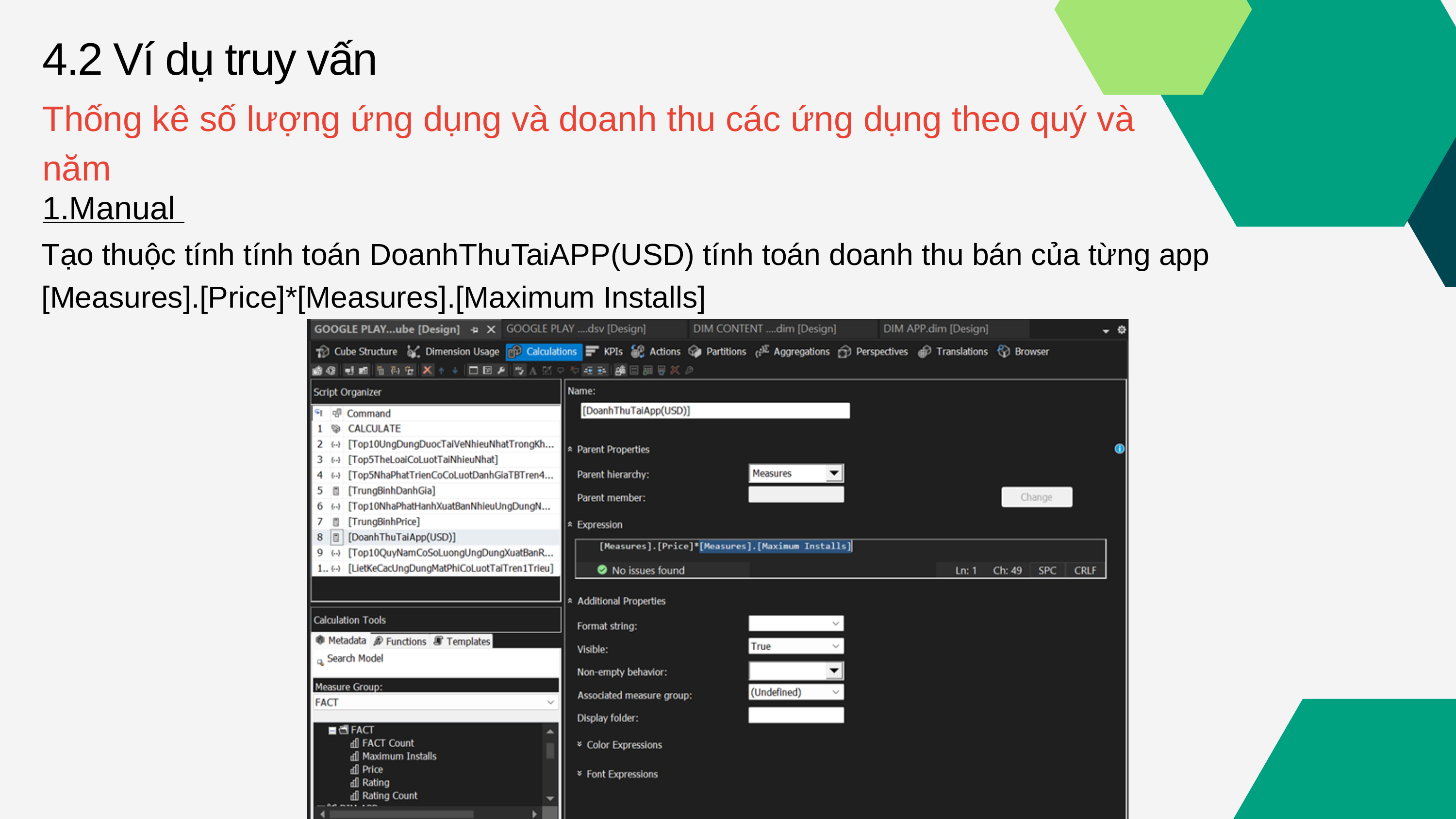

4.2 Ví dụ truy vấn

Thống kê số lượng ứng dụng và doanh thu các ứng dụng theo quý và năm
1.Manual
Tạo thuộc tính tính toán DoanhThuTaiAPP(USD) tính toán doanh thu bán của từng app
[Measures].[Price]*[Measures].[Maximum Installs]